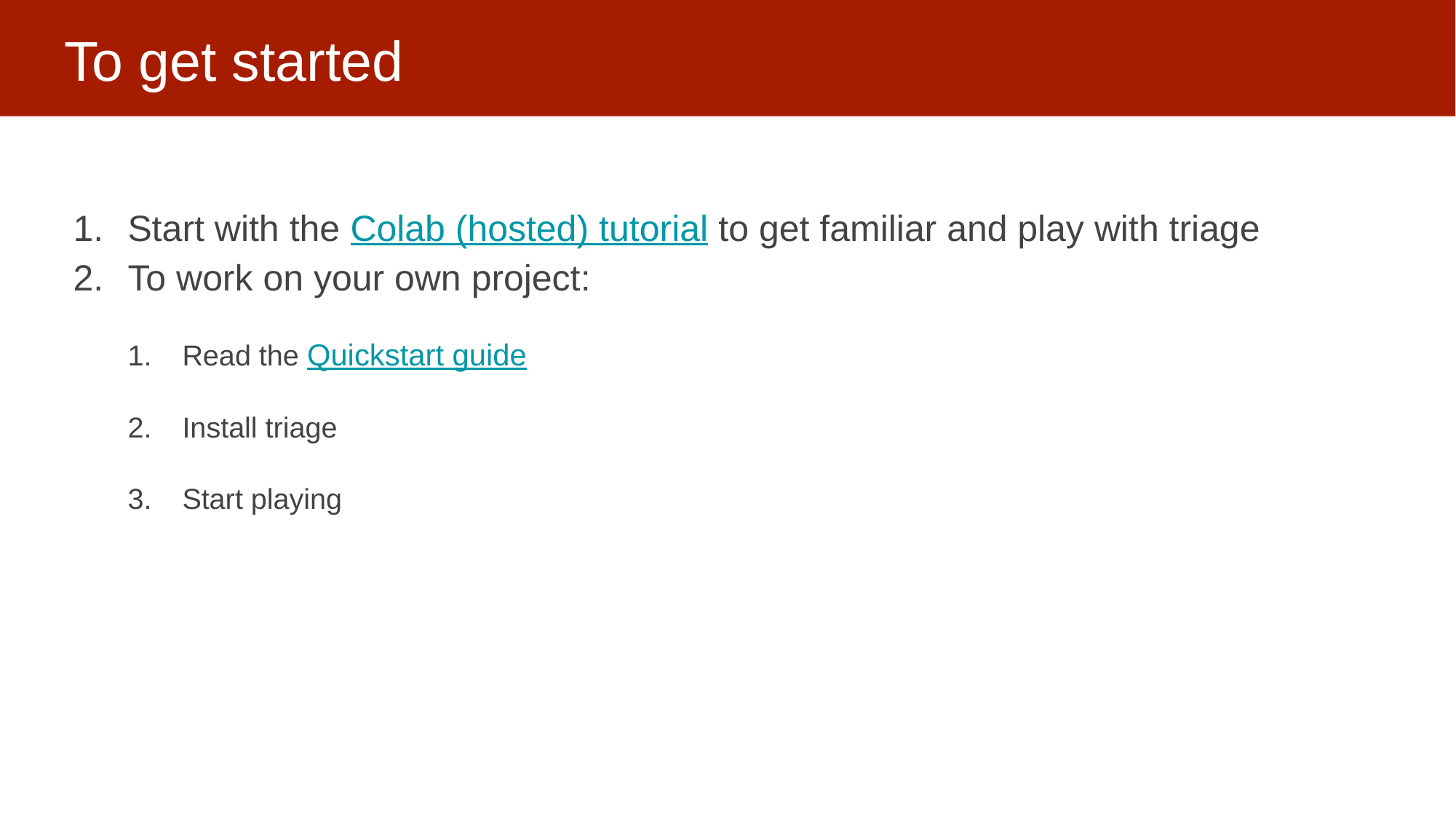

# To get started
Start with the Colab (hosted) tutorial to get familiar and play with triage
To work on your own project:
Read the Quickstart guide
Install triage
Start playing